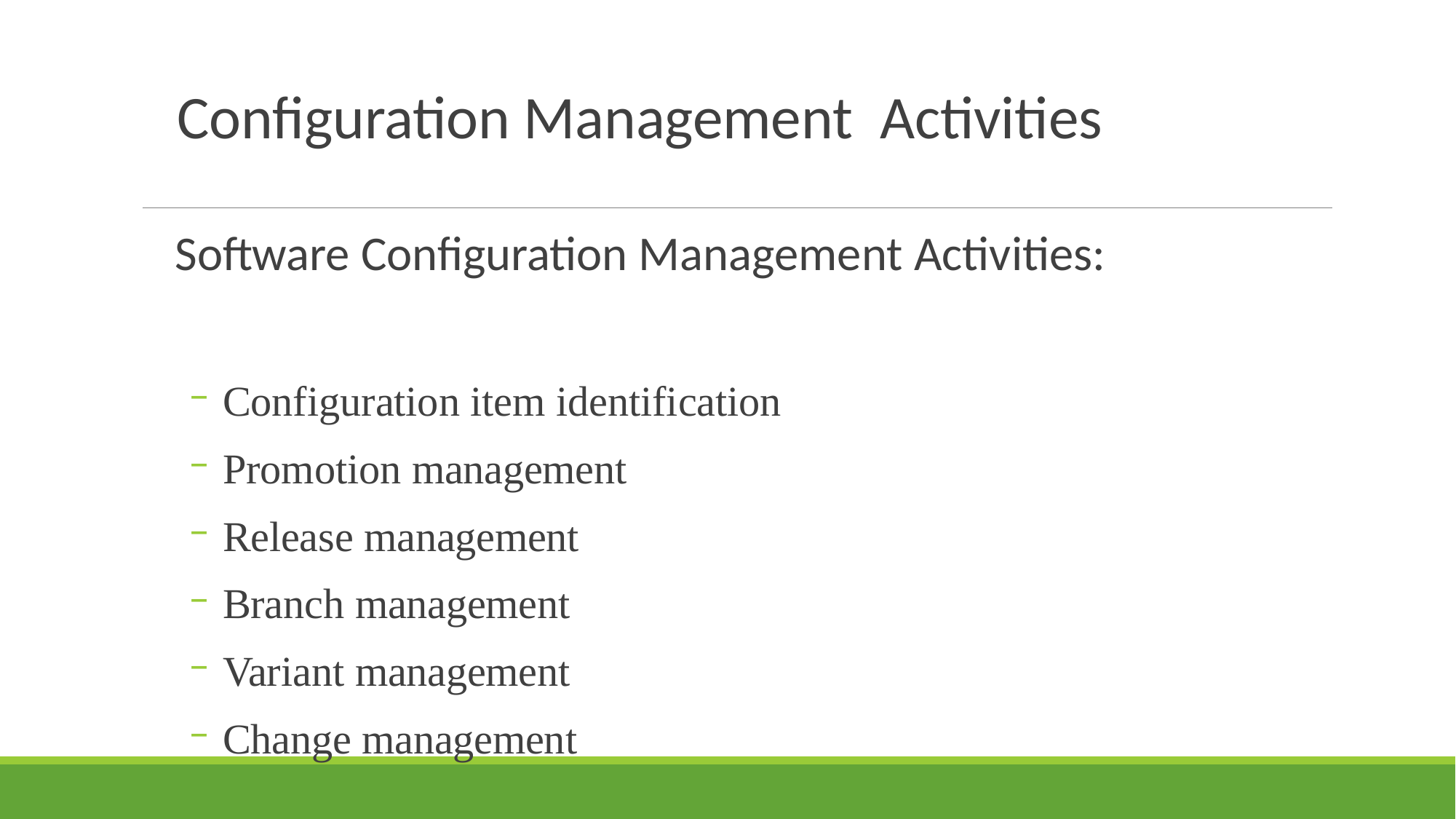

# Configuration Management  Activities
Software Configuration Management Activities:

Configuration item identification
Promotion management
Release management
Branch management
Variant management
Change management